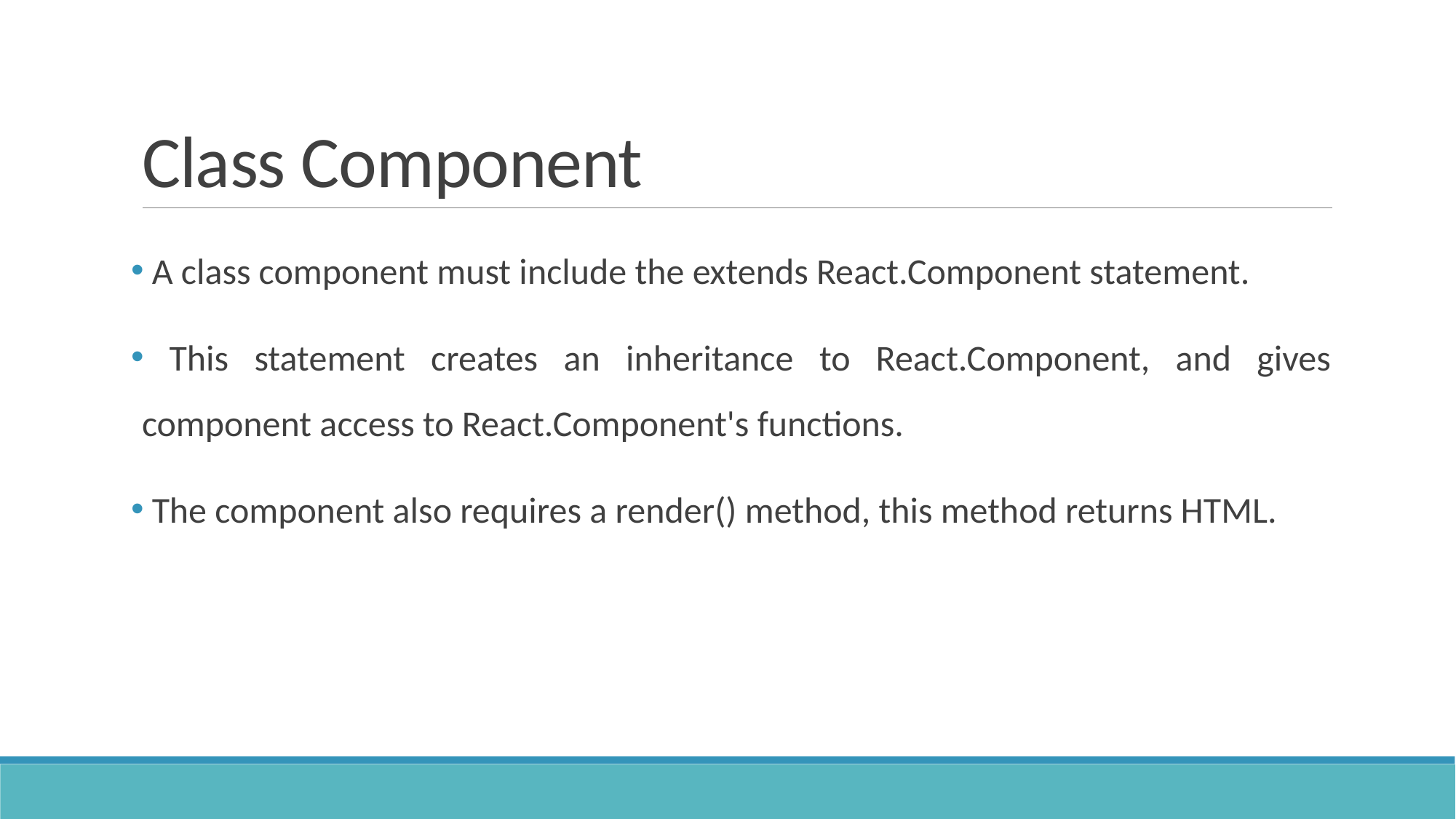

# Class Component
 A class component must include the extends React.Component statement.
 This statement creates an inheritance to React.Component, and gives component access to React.Component's functions.
 The component also requires a render() method, this method returns HTML.